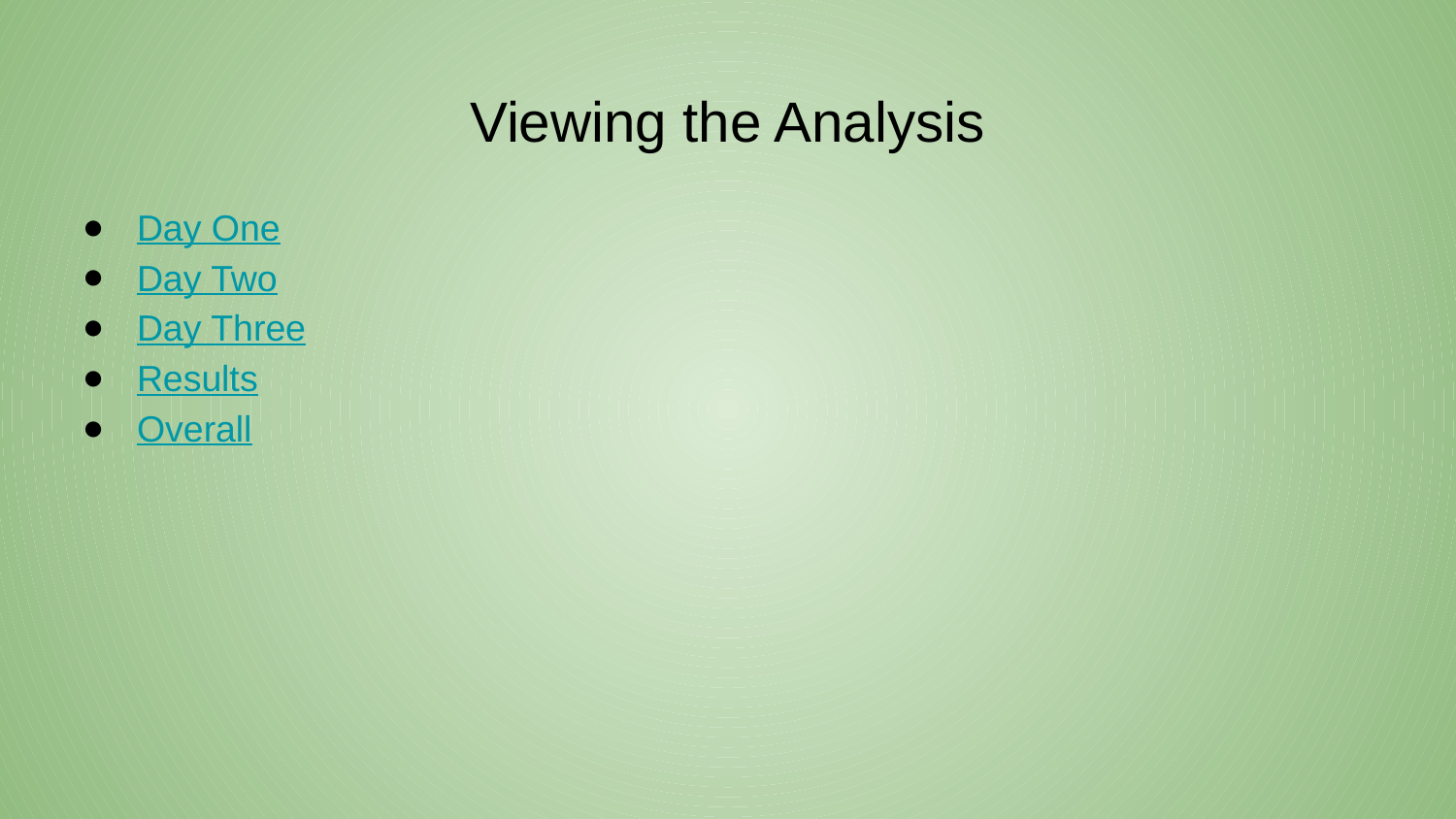

# Viewing the Analysis
Day One
Day Two
Day Three
Results
Overall